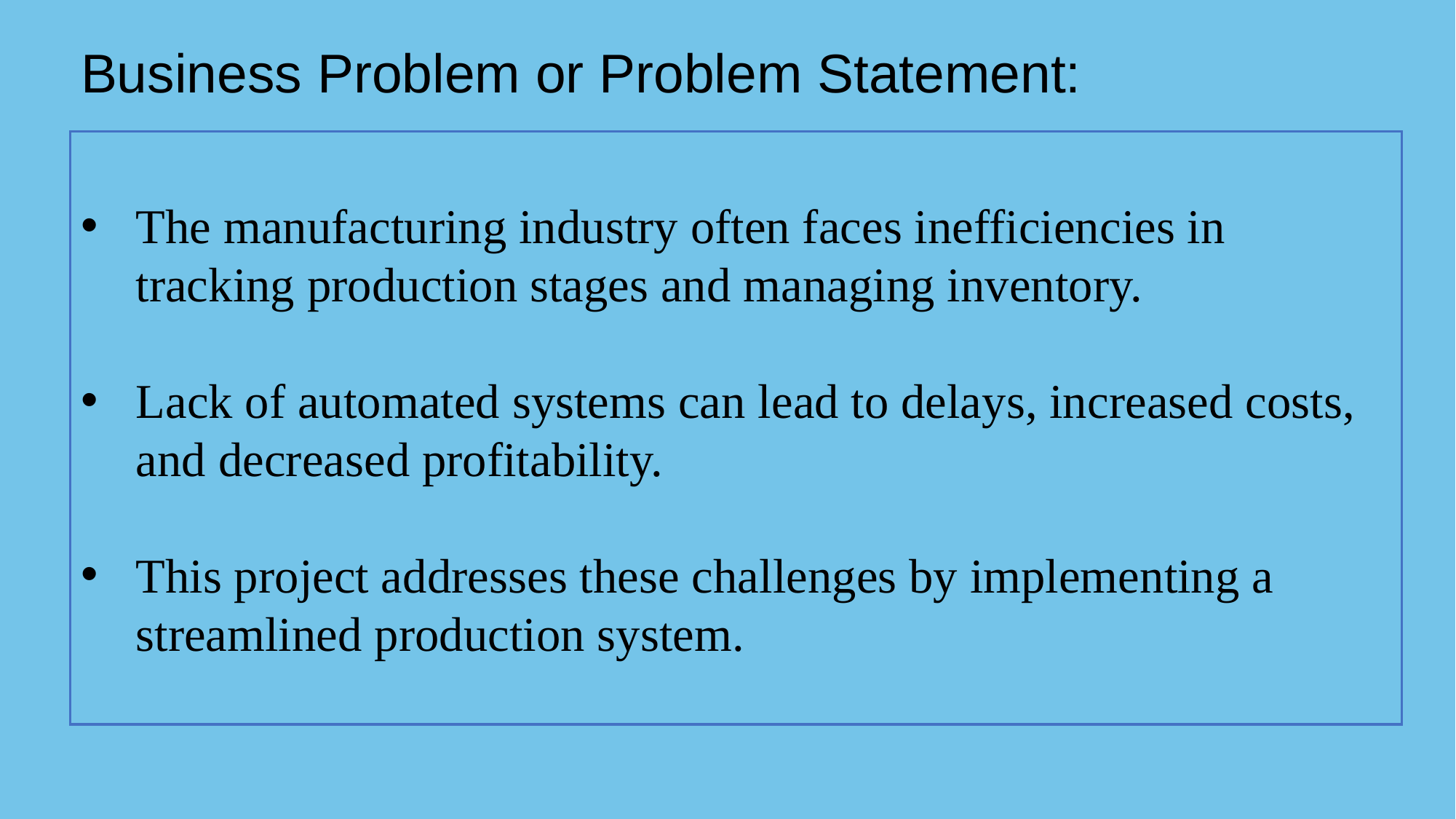

Business Problem or Problem Statement:

The manufacturing industry often faces inefficiencies in tracking production stages and managing inventory.

Lack of automated systems can lead to delays, increased costs, and decreased profitability.

This project addresses these challenges by implementing a streamlined production system.